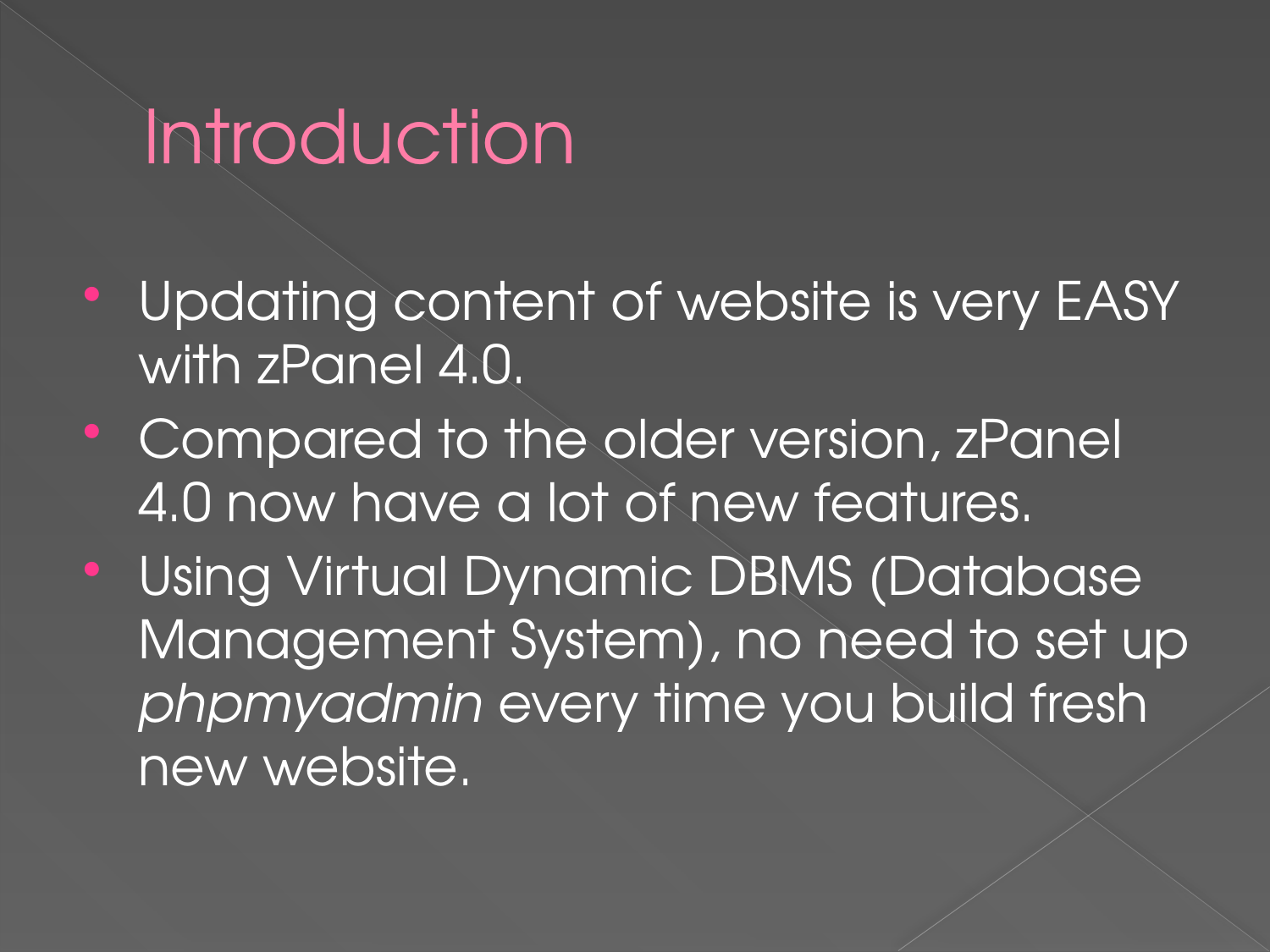

# Introduction
Updating content of website is very EASY with zPanel 4.0.
Compared to the older version, zPanel 4.0 now have a lot of new features.
Using Virtual Dynamic DBMS (Database Management System), no need to set up phpmyadmin every time you build fresh new website.